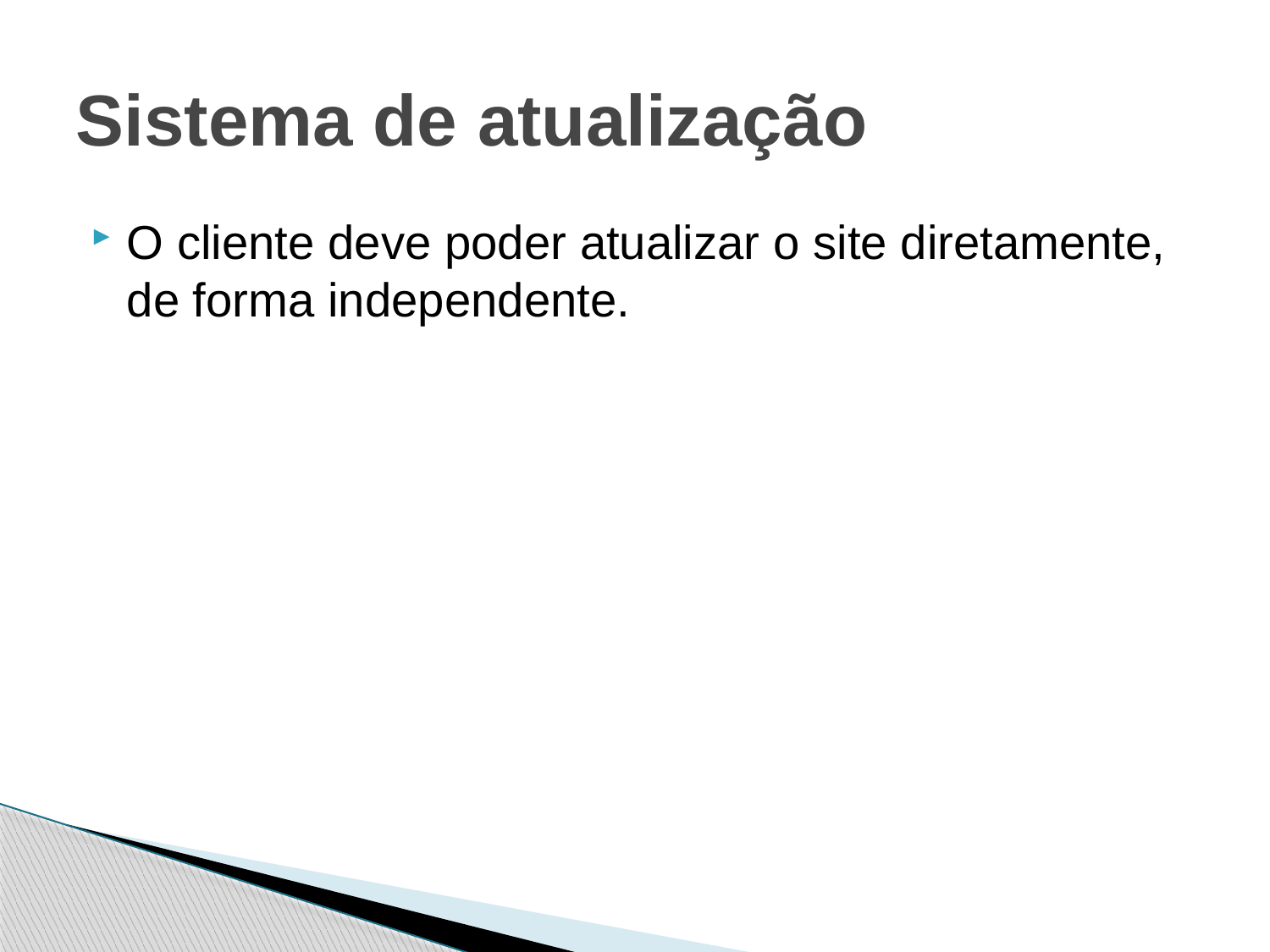

# Sistema de atualização
O cliente deve poder atualizar o site diretamente, de forma independente.